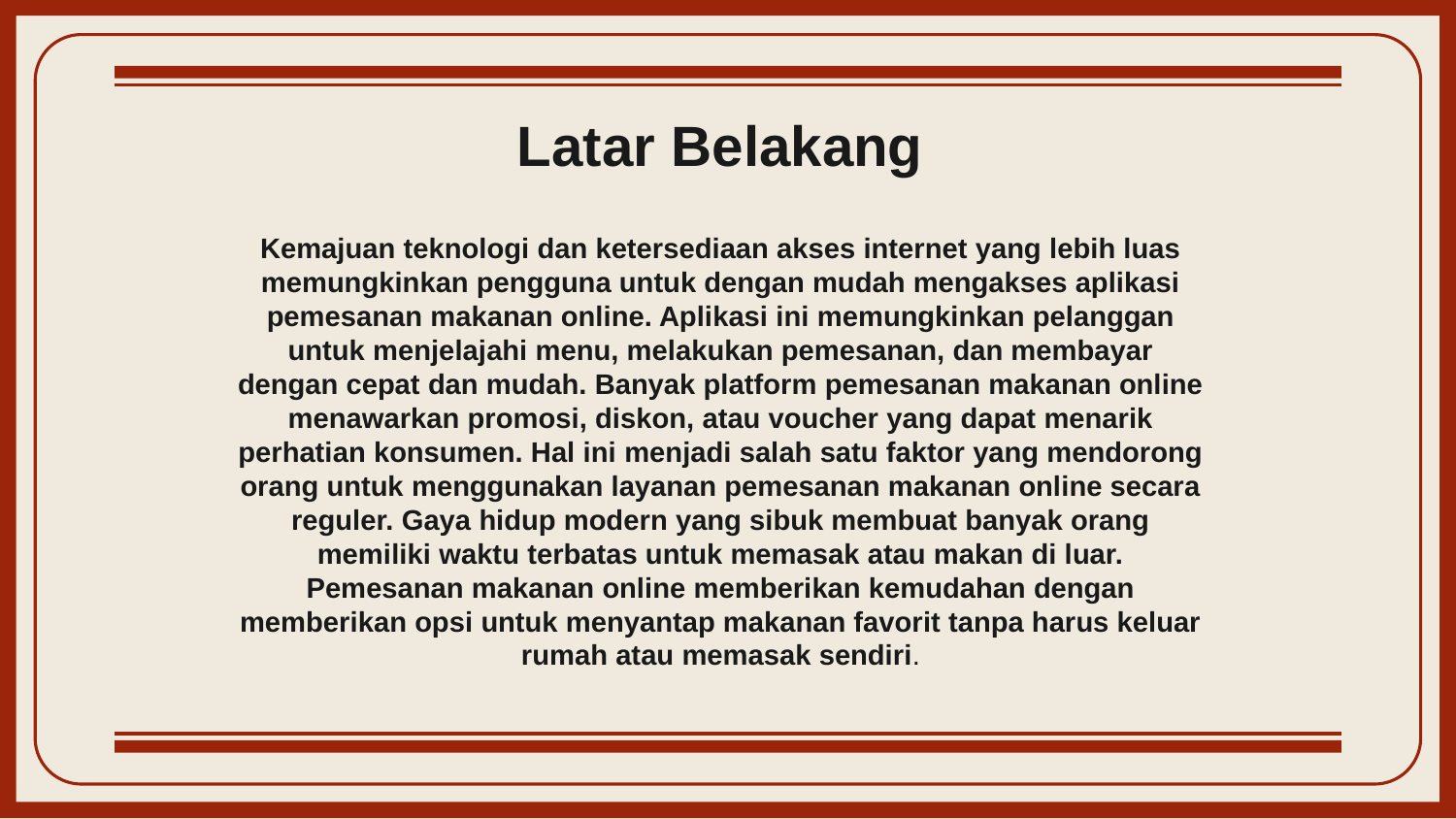

# Latar Belakang
Kemajuan teknologi dan ketersediaan akses internet yang lebih luas memungkinkan pengguna untuk dengan mudah mengakses aplikasi pemesanan makanan online. Aplikasi ini memungkinkan pelanggan untuk menjelajahi menu, melakukan pemesanan, dan membayar dengan cepat dan mudah. Banyak platform pemesanan makanan online menawarkan promosi, diskon, atau voucher yang dapat menarik perhatian konsumen. Hal ini menjadi salah satu faktor yang mendorong orang untuk menggunakan layanan pemesanan makanan online secara reguler. Gaya hidup modern yang sibuk membuat banyak orang memiliki waktu terbatas untuk memasak atau makan di luar. Pemesanan makanan online memberikan kemudahan dengan memberikan opsi untuk menyantap makanan favorit tanpa harus keluar rumah atau memasak sendiri.